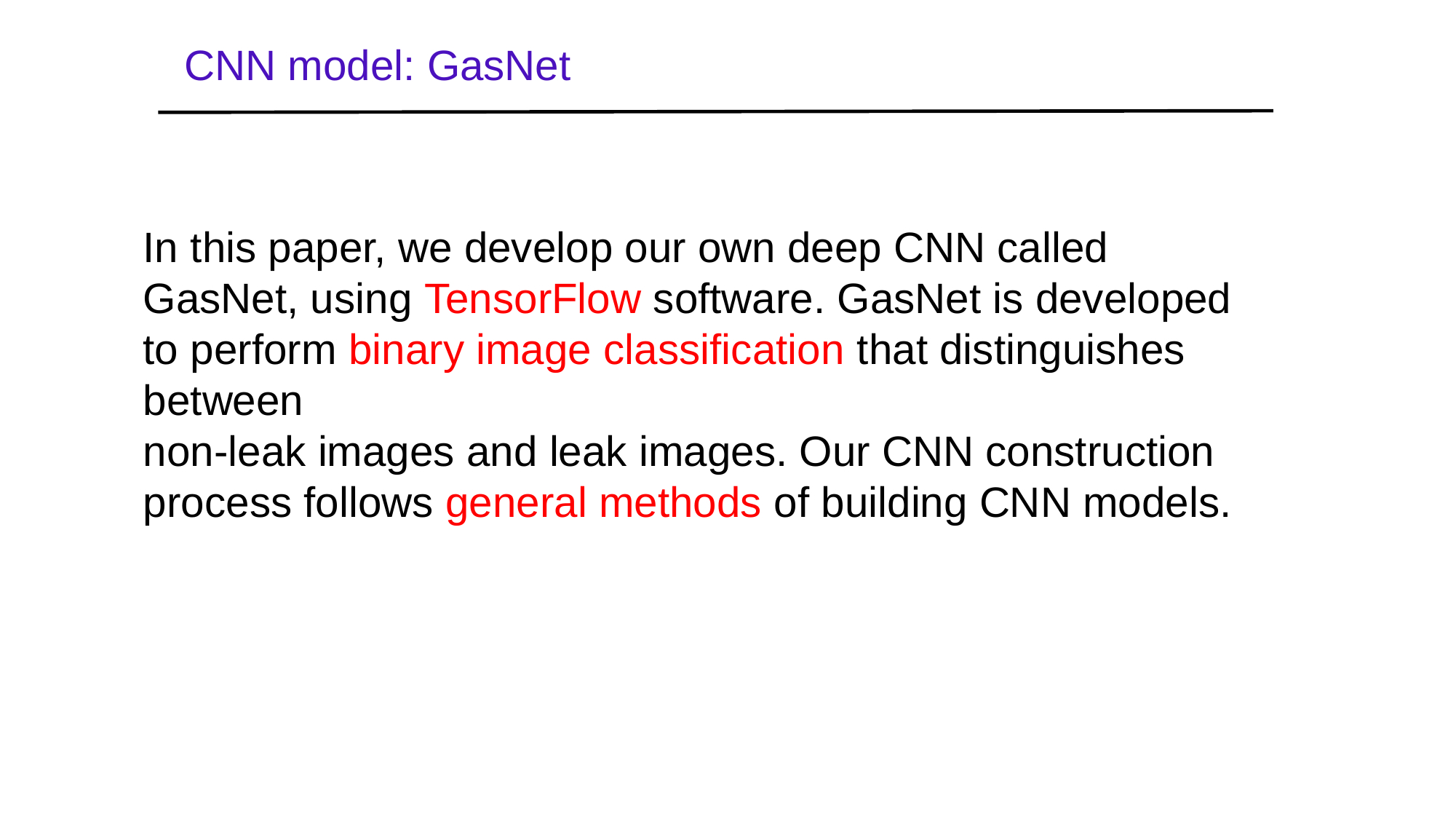

CNN model: GasNet
In this paper, we develop our own deep CNN called GasNet, using TensorFlow software. GasNet is developed to perform binary image classification that distinguishes between
non-leak images and leak images. Our CNN construction process follows general methods of building CNN models.